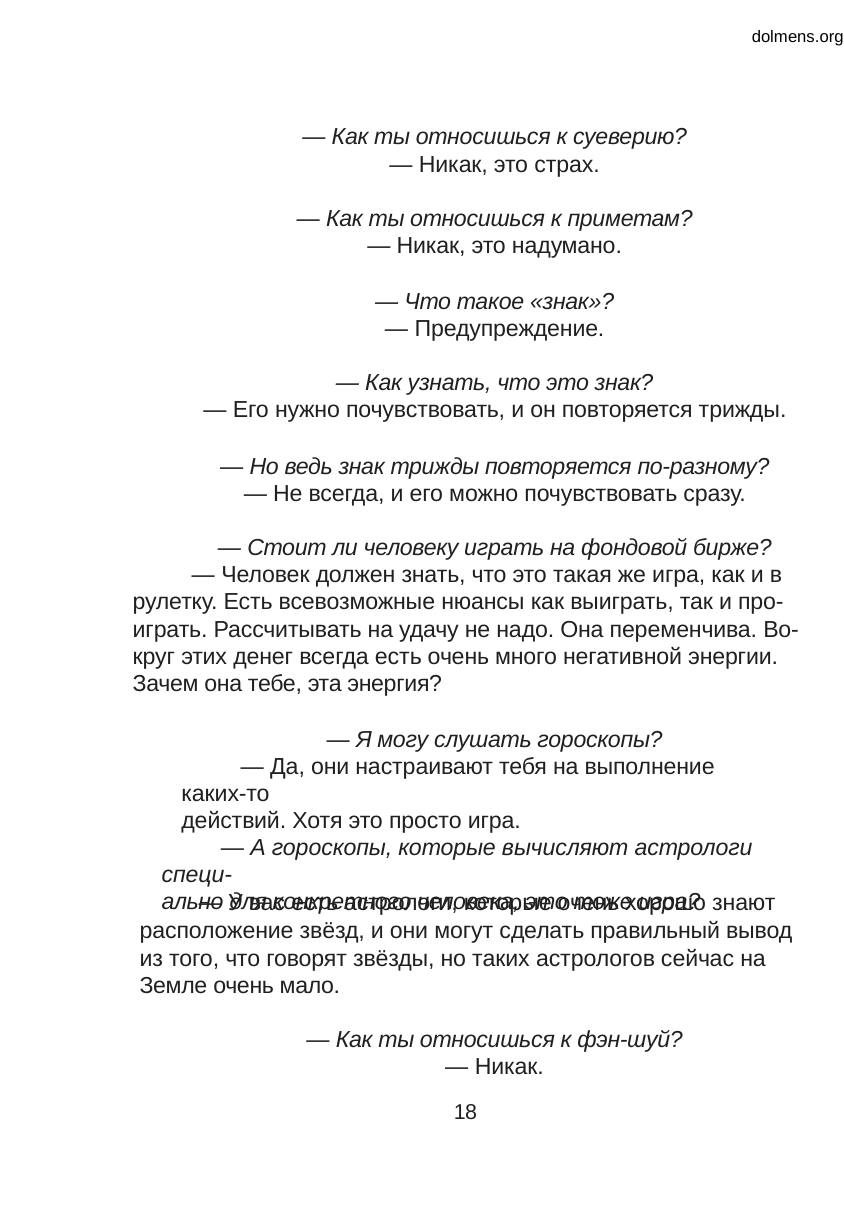

dolmens.org

— Как ты относишься к суеверию?

— Никак, это страх.

— Как ты относишься к приметам?

— Никак, это надумано.

— Что такое «знак»?

— Предупреждение.

— Как узнать, что это знак?

— Его нужно почувствовать, и он повторяется трижды.

— Но ведь знак трижды повторяется по-разному?

— Не всегда, и его можно почувствовать сразу.

— Стоит ли человеку играть на фондовой бирже?

— Человек должен знать, что это такая же игра, как и в
рулетку. Есть всевозможные нюансы как выиграть, так и про-
играть. Рассчитывать на удачу не надо. Она переменчива. Во-
круг этих денег всегда есть очень много негативной энергии.
Зачем она тебе, эта энергия?

— Я могу слушать гороскопы?

— Да, они настраивают тебя на выполнение каких-то
действий. Хотя это просто игра.

— А гороскопы, которые вычисляют астрологи специ-
ально для конкретного человека, это тоже игра?

— У вас есть астрологи, которые очень хорошо знают
расположение звёзд, и они могут сделать правильный вывод
из того, что говорят звёзды, но таких астрологов сейчас на
Земле очень мало.

— Как ты относишься к фэн-шуй?

— Никак.

18